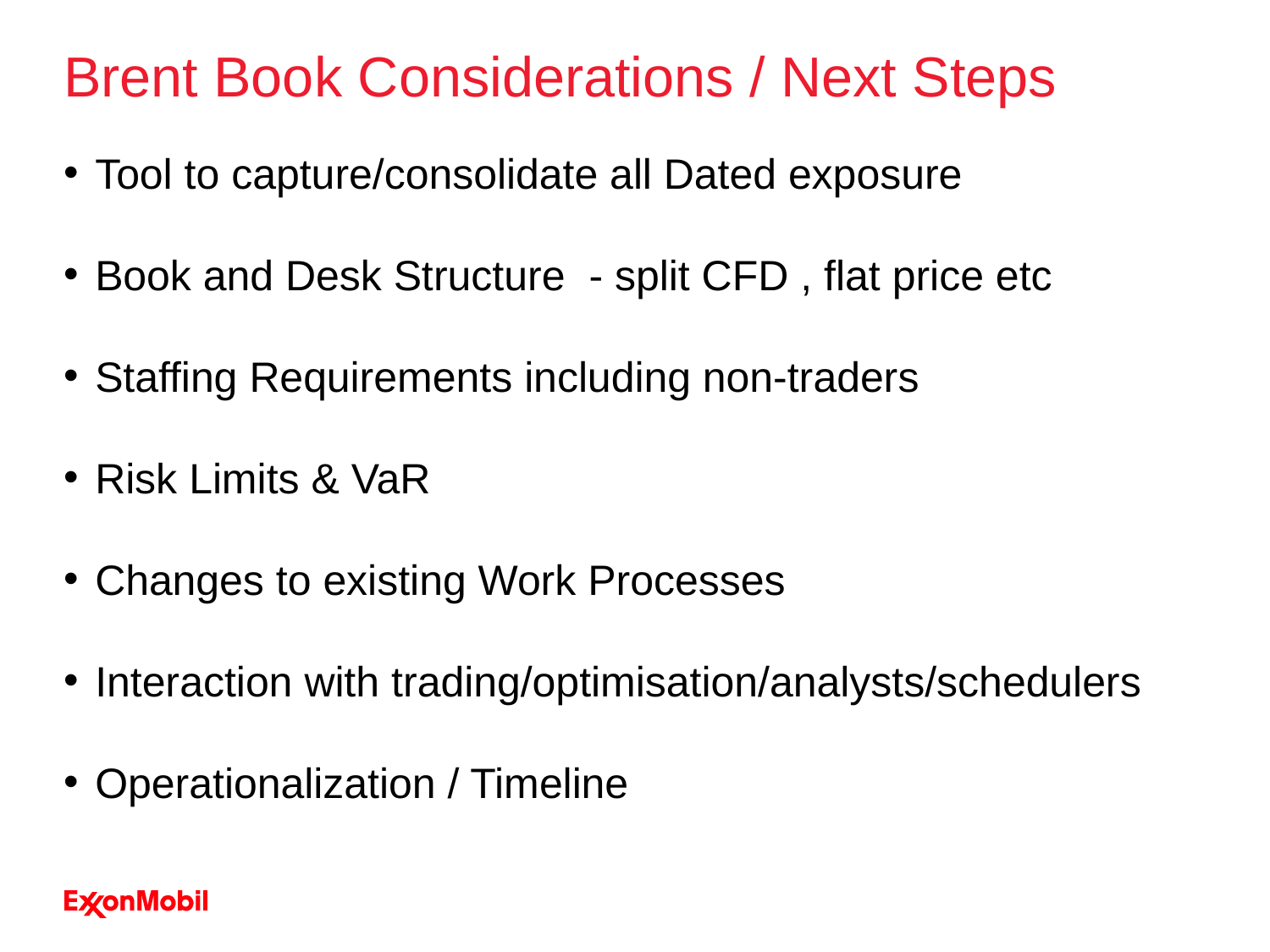

# Brent Book Considerations / Next Steps
Tool to capture/consolidate all Dated exposure

Book and Desk Structure  - split CFD , flat price etc

Staffing Requirements including non-traders

Risk Limits & VaR

Changes to existing Work Processes

Interaction with trading/optimisation/analysts/schedulers

Operationalization / Timeline